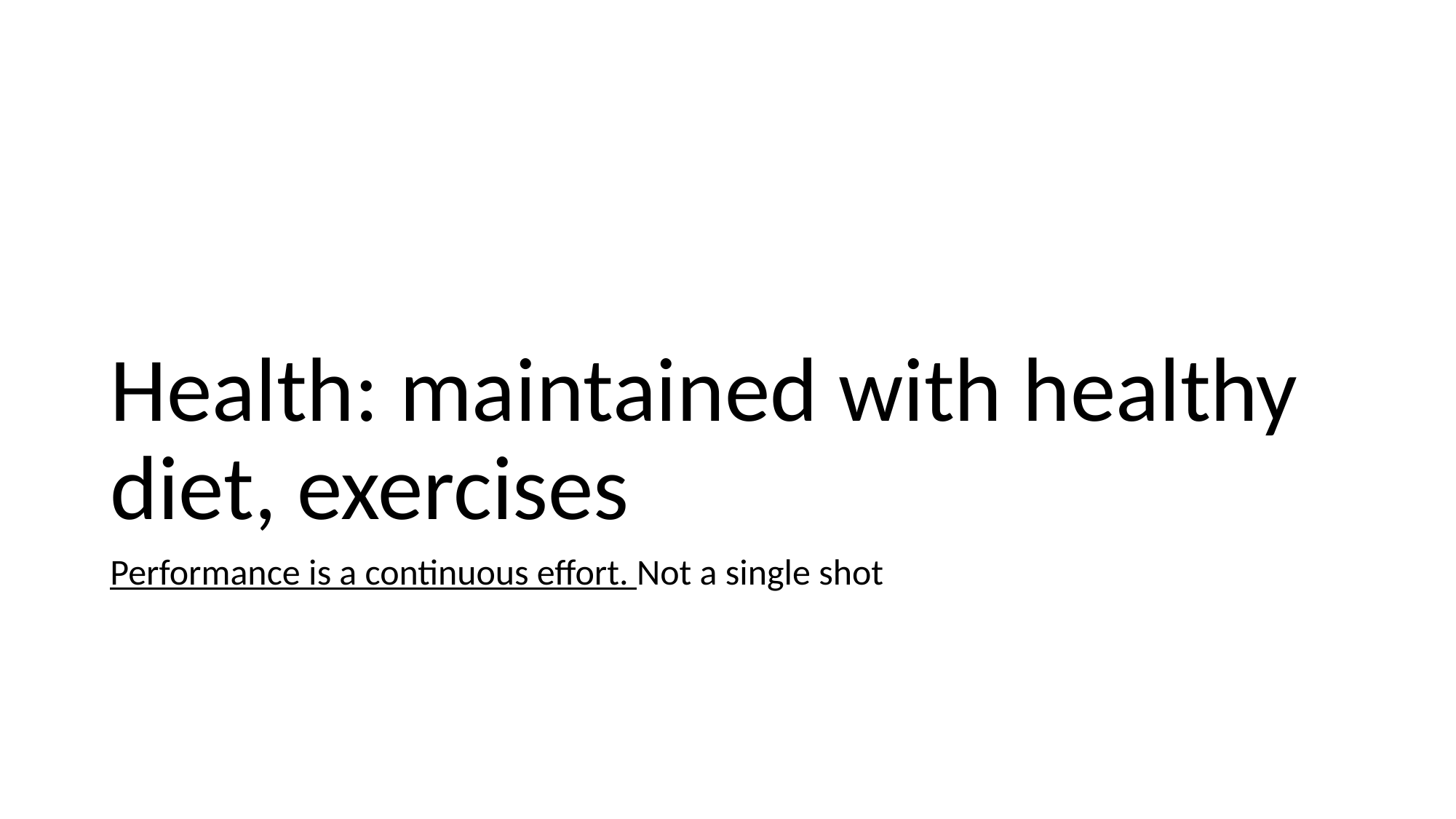

# Health: maintained with healthy diet, exercises
Performance is a continuous effort. Not a single shot